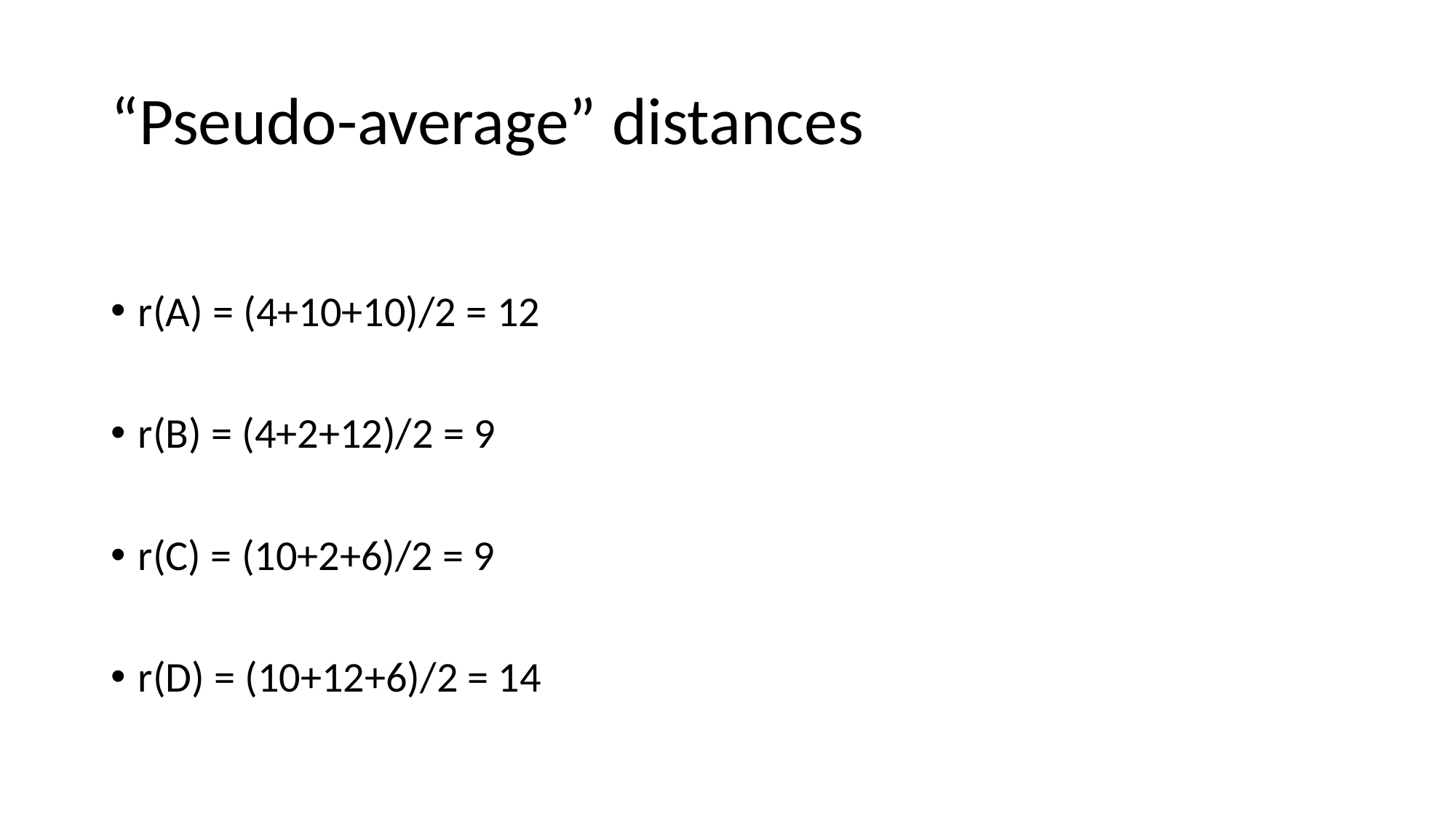

# “Pseudo-average” distances

r(A) = (4+10+10)/2 = 12

r(B) = (4+2+12)/2 = 9

r(C) = (10+2+6)/2 = 9

r(D) = (10+12+6)/2 = 14